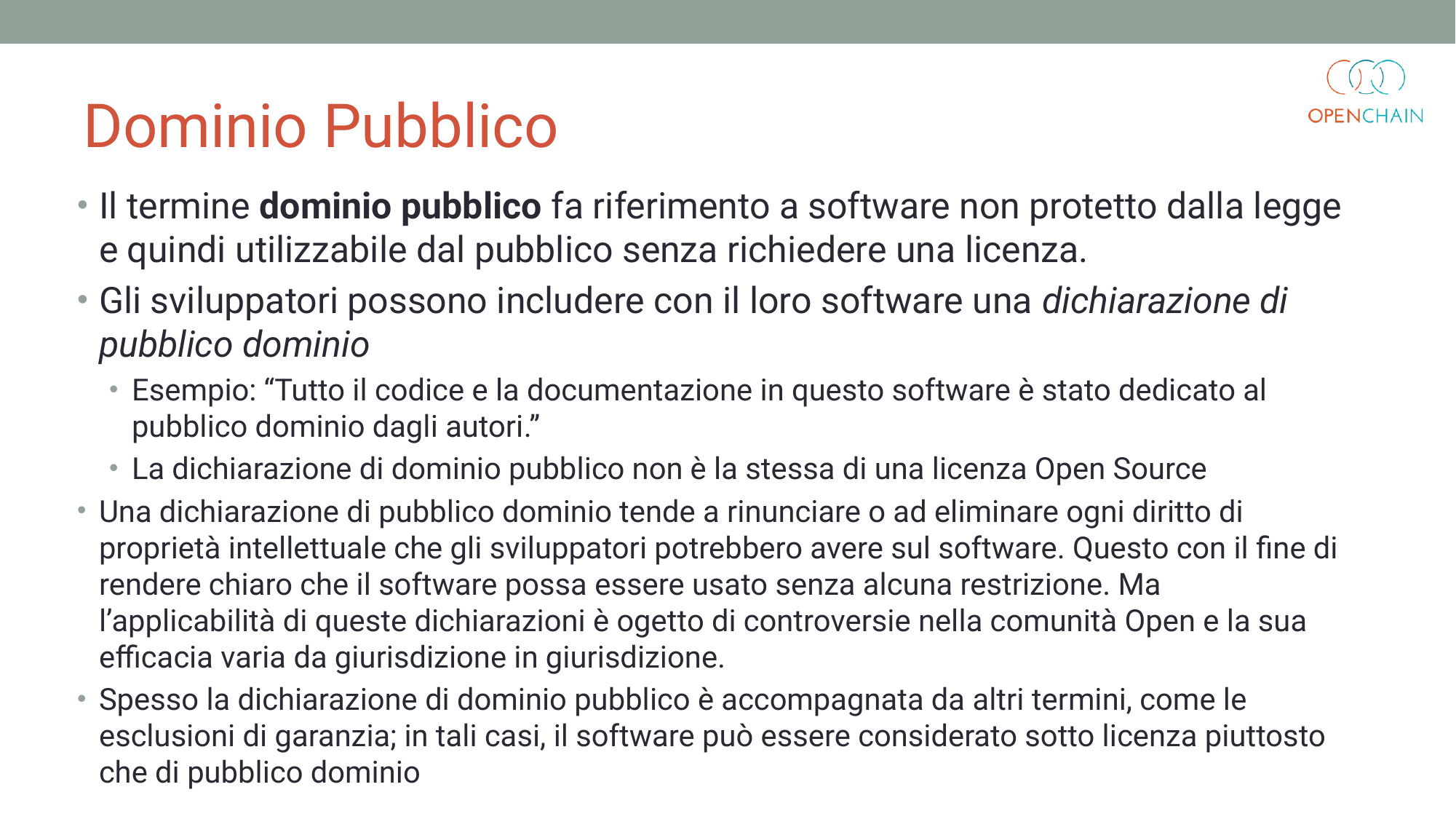

Dominio Pubblico
Il termine dominio pubblico fa riferimento a software non protetto dalla legge e quindi utilizzabile dal pubblico senza richiedere una licenza.
Gli sviluppatori possono includere con il loro software una dichiarazione di pubblico dominio
Esempio: “Tutto il codice e la documentazione in questo software è stato dedicato al pubblico dominio dagli autori.”
La dichiarazione di dominio pubblico non è la stessa di una licenza Open Source
Una dichiarazione di pubblico dominio tende a rinunciare o ad eliminare ogni diritto di proprietà intellettuale che gli sviluppatori potrebbero avere sul software. Questo con il fine di rendere chiaro che il software possa essere usato senza alcuna restrizione. Ma l’applicabilità di queste dichiarazioni è ogetto di controversie nella comunità Open e la sua efficacia varia da giurisdizione in giurisdizione.
Spesso la dichiarazione di dominio pubblico è accompagnata da altri termini, come le esclusioni di garanzia; in tali casi, il software può essere considerato sotto licenza piuttosto che di pubblico dominio